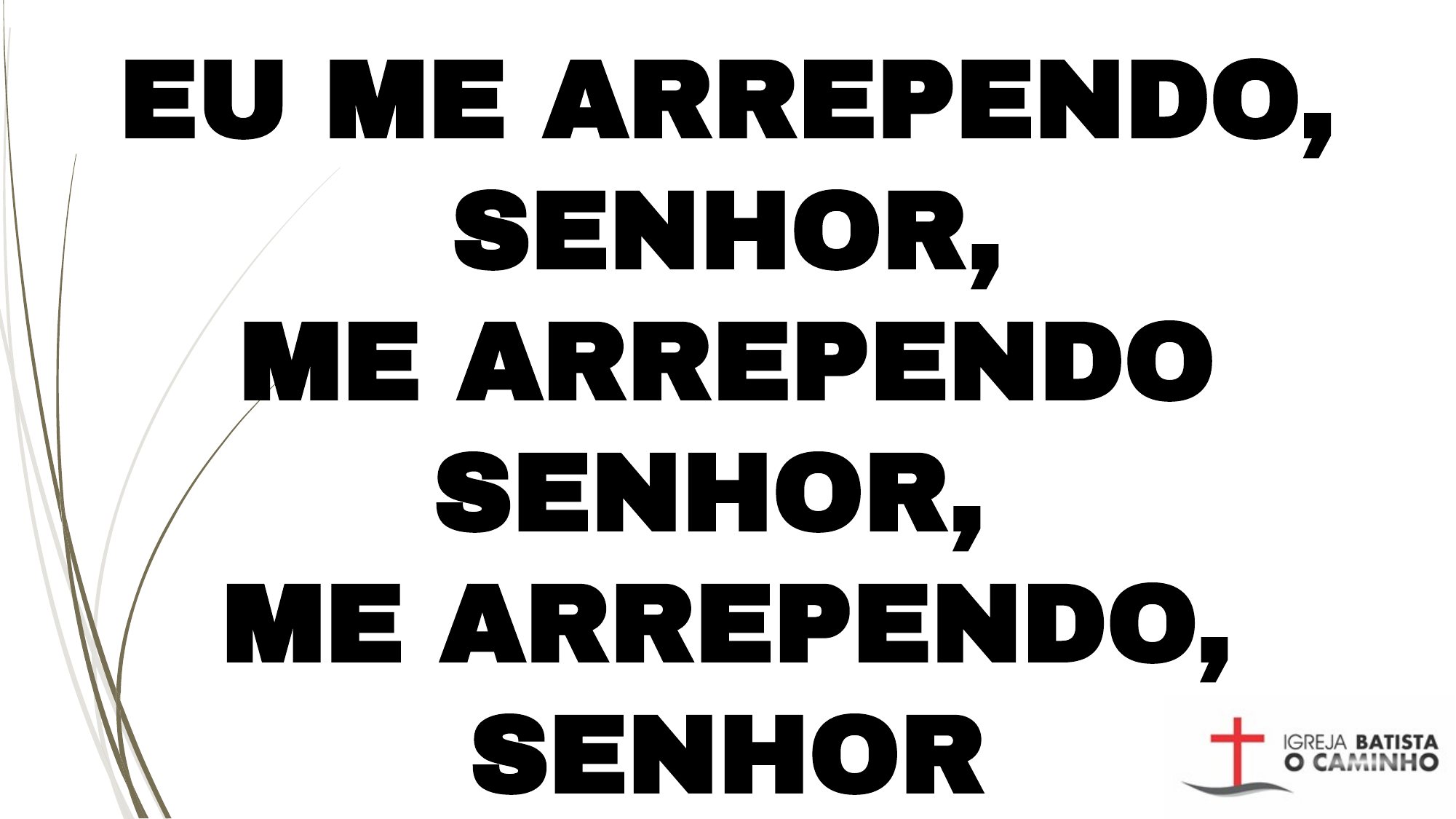

# EU ME ARREPENDO, SENHOR, ME ARREPENDO SENHOR, ME ARREPENDO, SENHOR